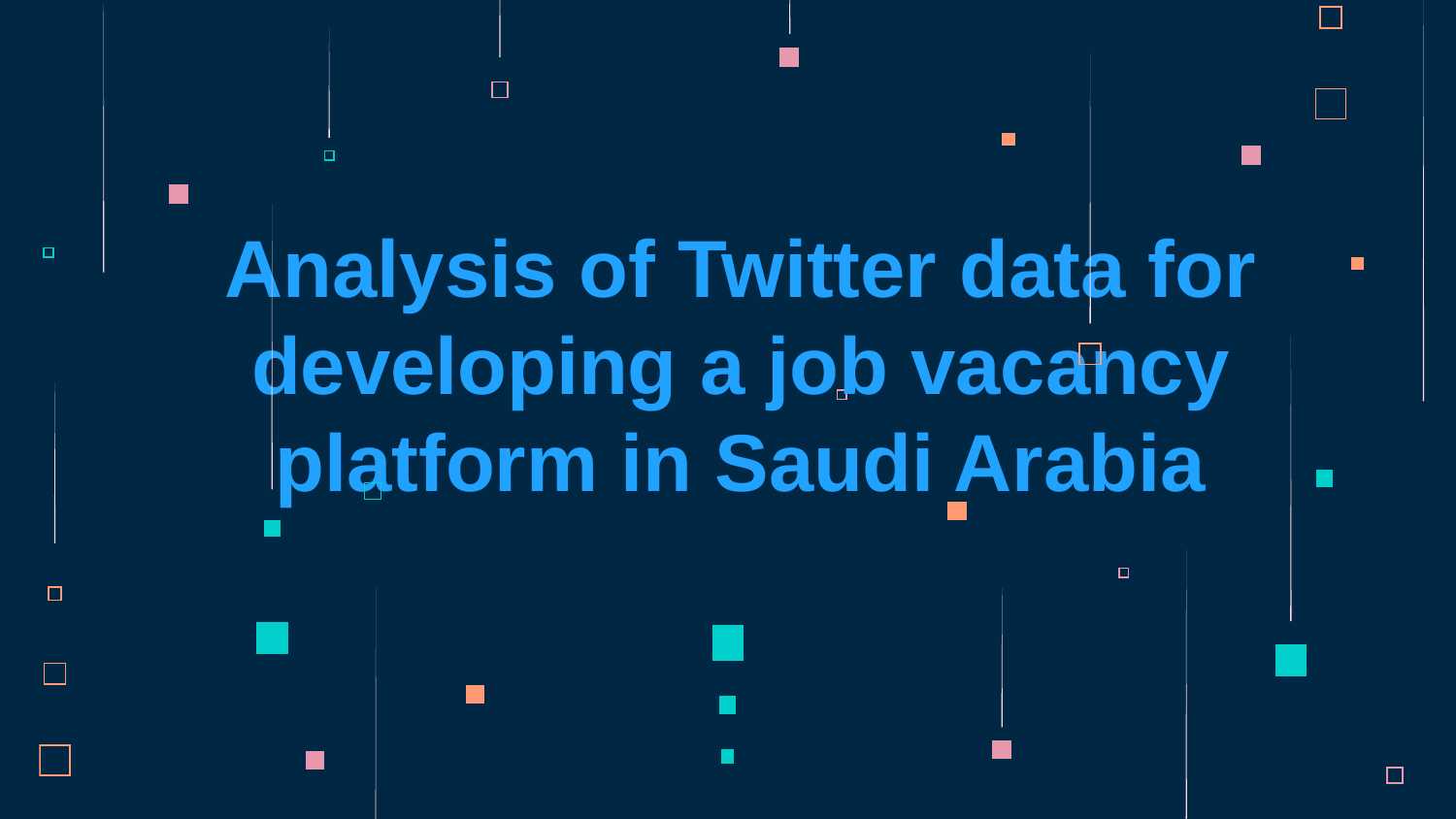

# Analysis of Twitter data for developing a job vacancy platform in Saudi Arabia